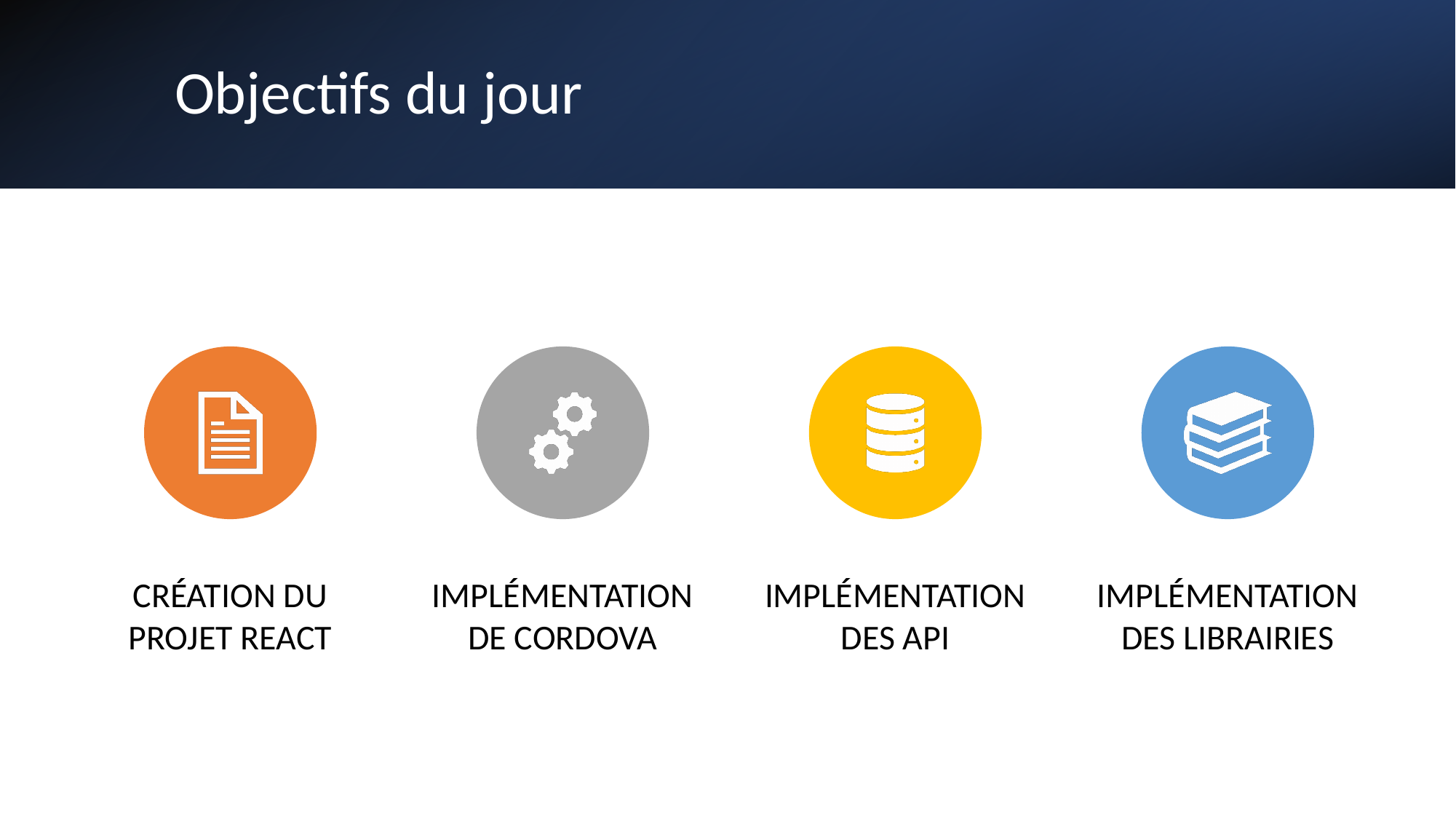

# Objectifs du jour
Création du projet react
Implémentation de cordova
Implémentation des API
Implémentation des librairies